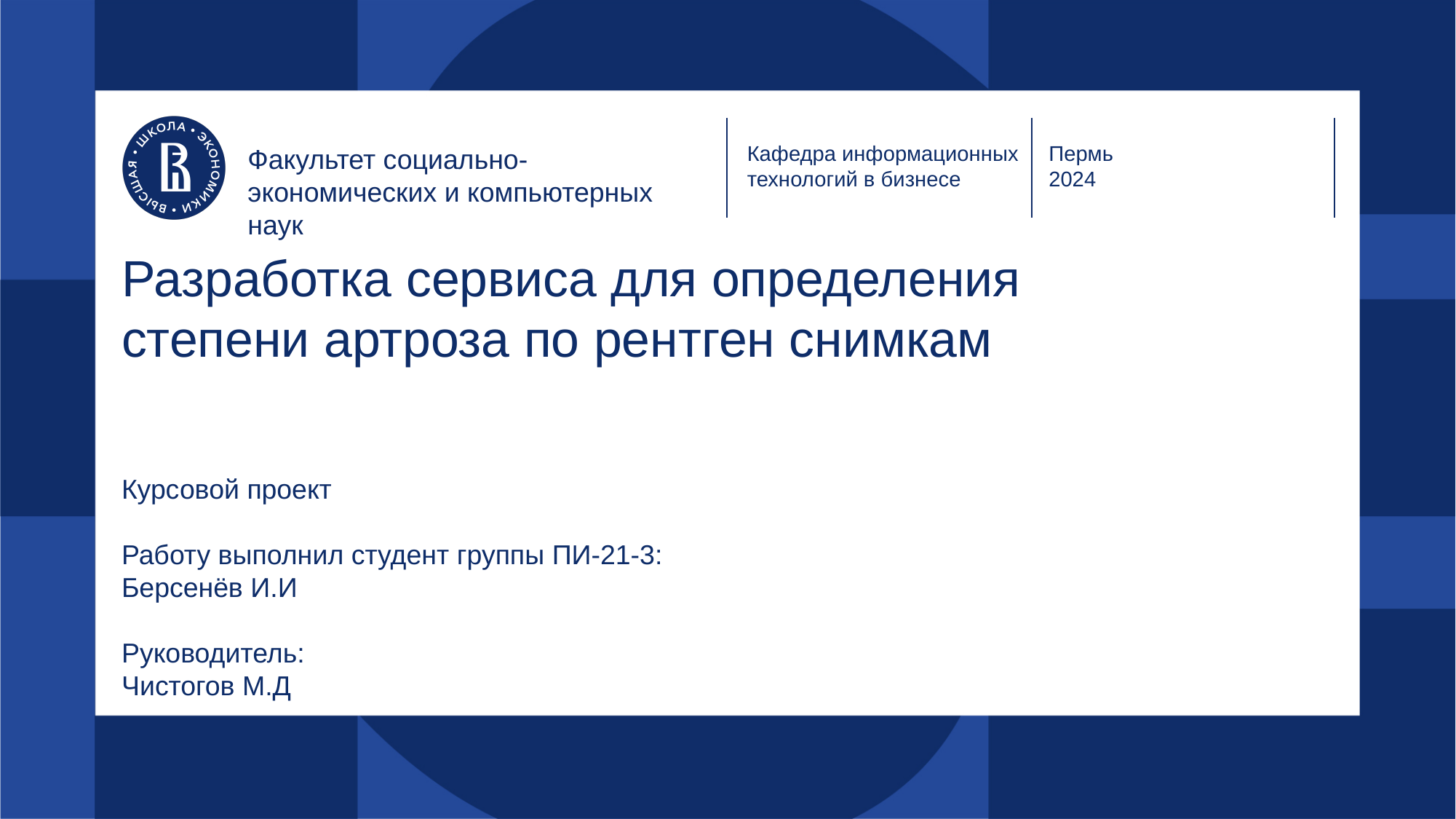

Кафедра информационных технологий в бизнесе
Пермь
2024
Факультет социально-экономических и компьютерных наук
# Разработка сервиса для определения степени артроза по рентген снимкам
Курсовой проект

Работу выполнил студент группы ПИ-21-3:
Берсенёв И.И

Руководитель:
Чистогов М.Д